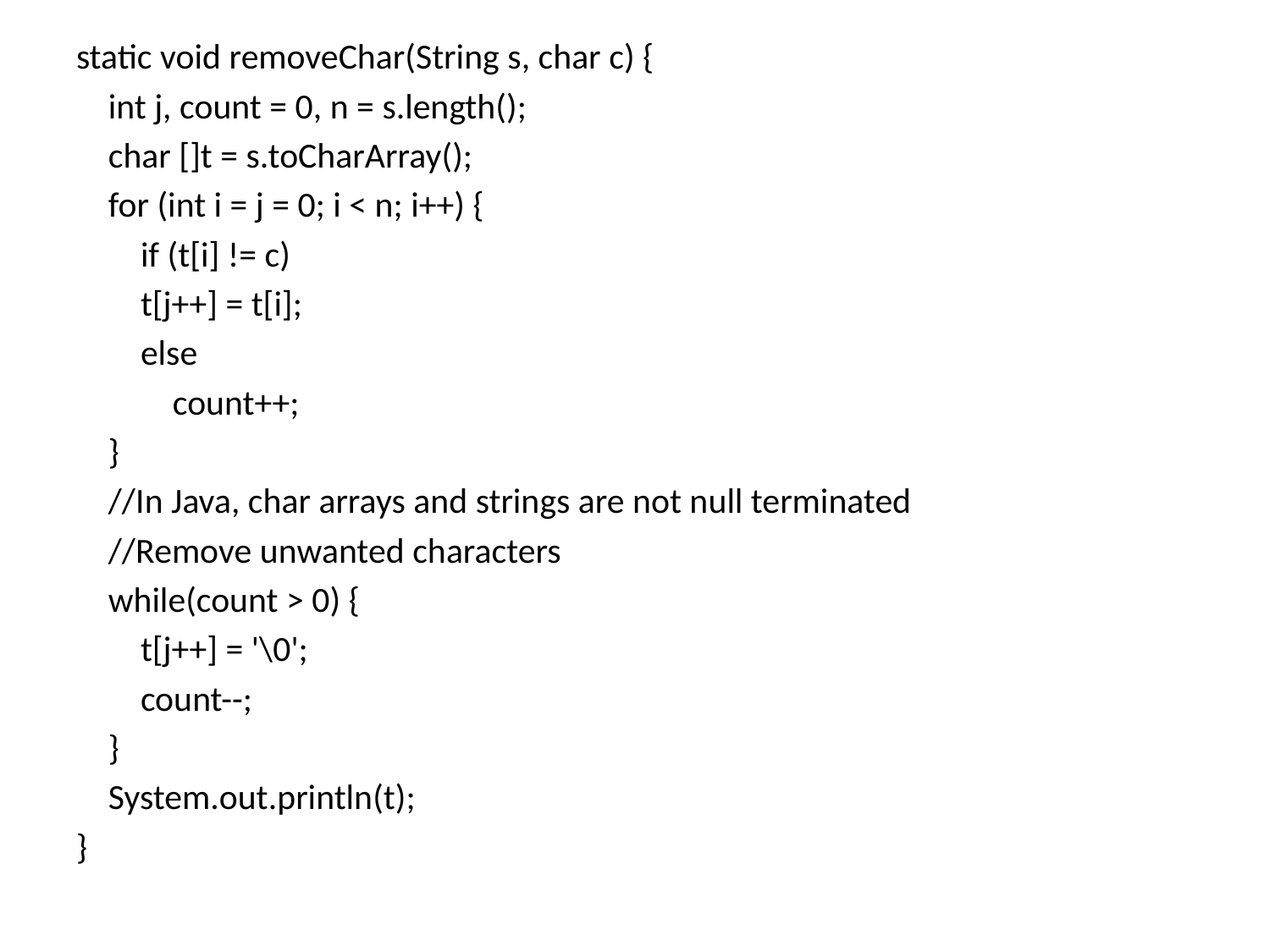

static void removeChar(String s, char c) {
    int j, count = 0, n = s.length();
    char []t = s.toCharArray();
    for (int i = j = 0; i < n; i++) {
        if (t[i] != c)
        t[j++] = t[i];
        else
            count++;
    }
    //In Java, char arrays and strings are not null terminated
    //Remove unwanted characters
    while(count > 0) {
        t[j++] = '\0';
        count--;
    }
    System.out.println(t);
}